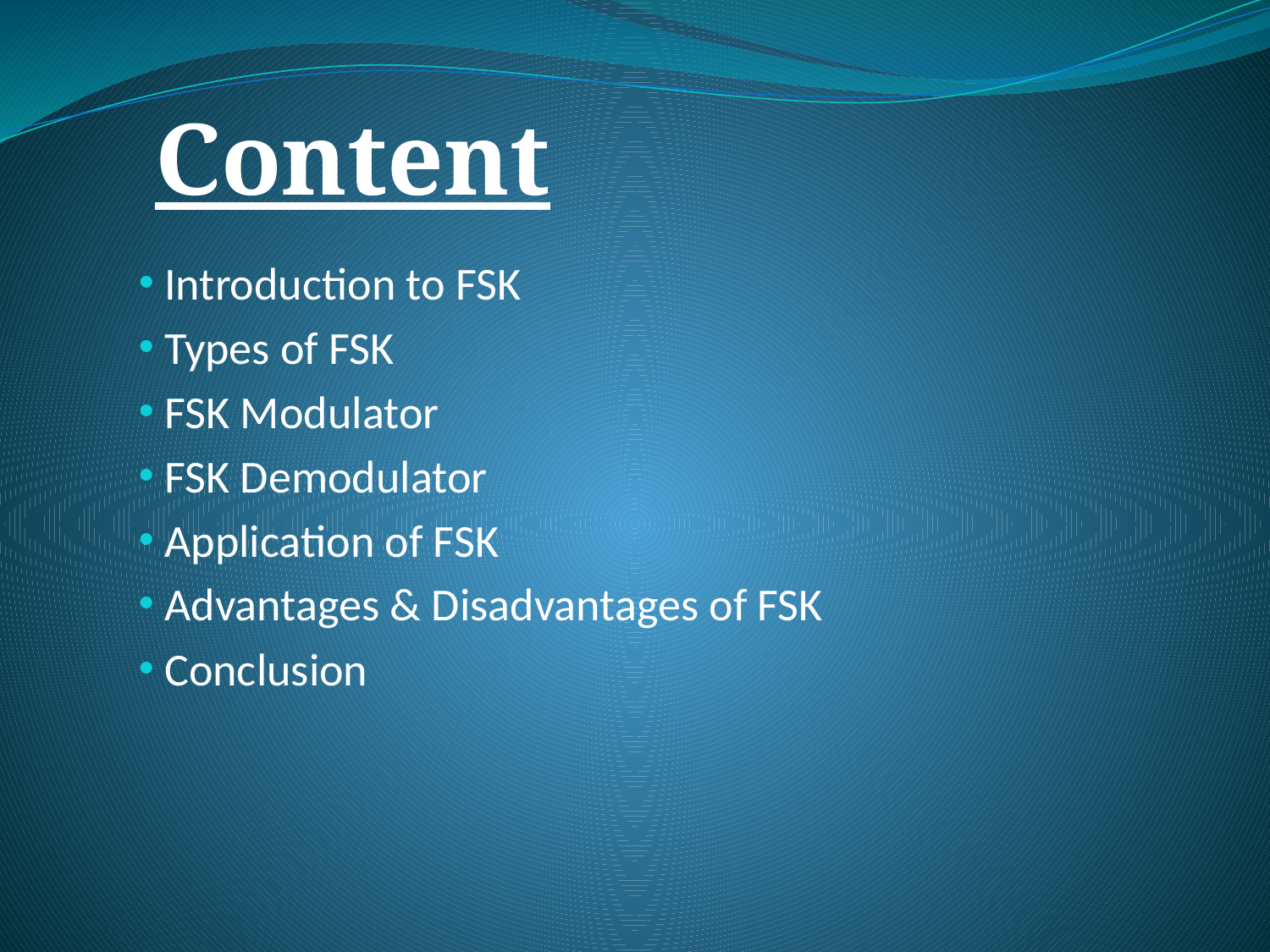

# Content
 Introduction to FSK
 Types of FSK
 FSK Modulator
 FSK Demodulator
 Application of FSK
 Advantages & Disadvantages of FSK
 Conclusion